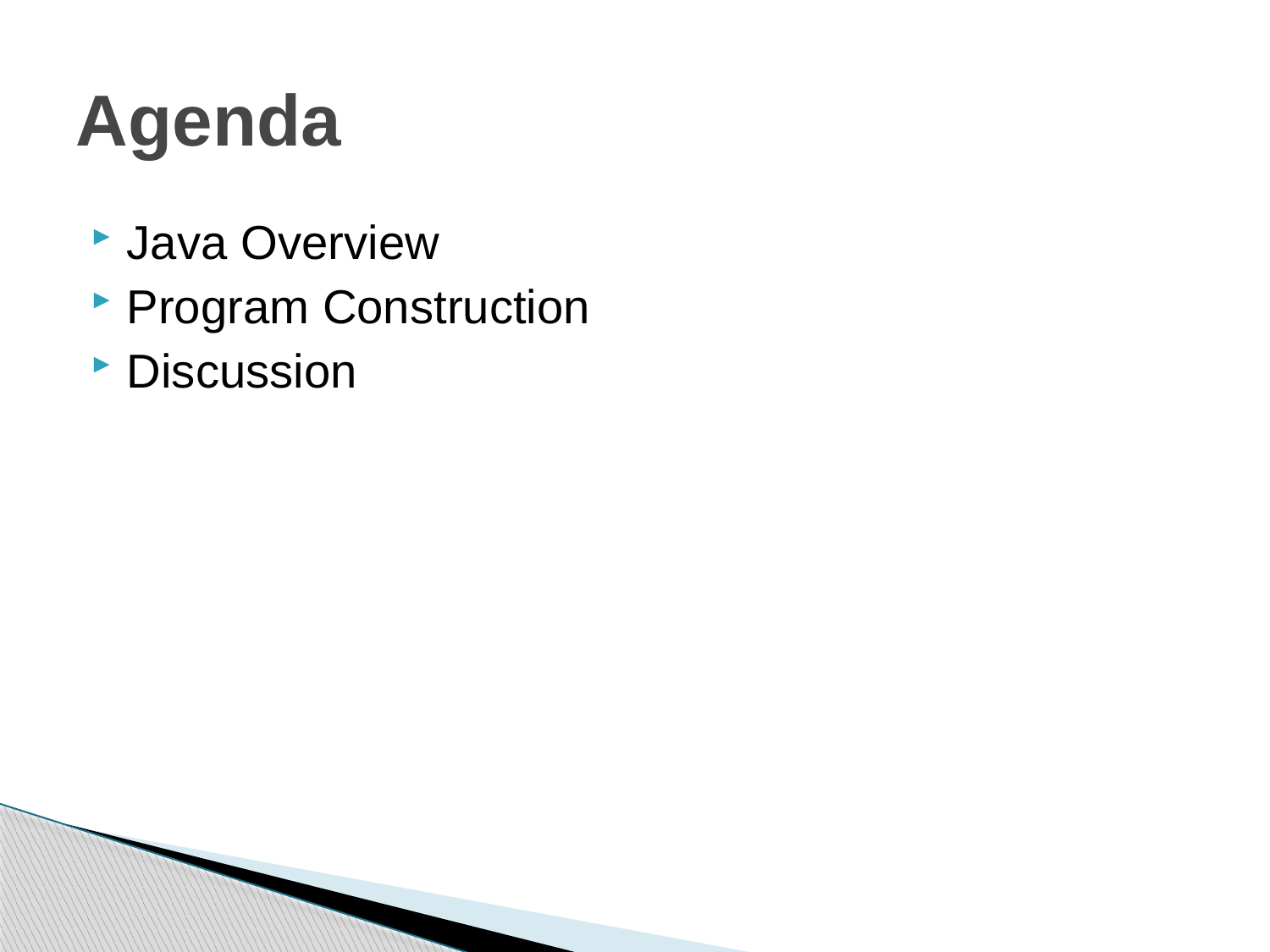

# Agenda
Java Overview
Program Construction
Discussion